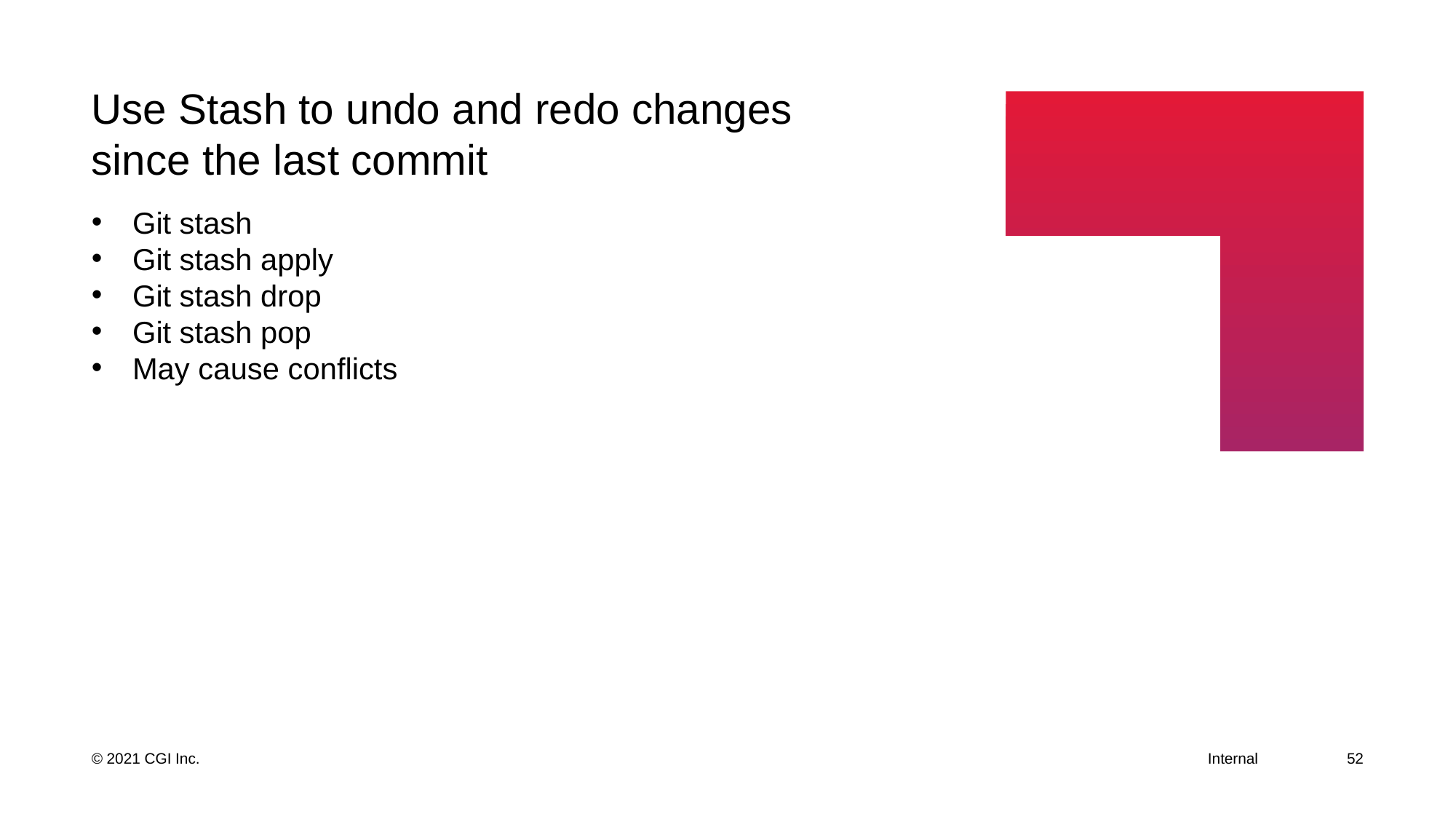

# Use Stash to undo and redo changes since the last commit
Git stash
Git stash apply
Git stash drop
Git stash pop
May cause conflicts

52